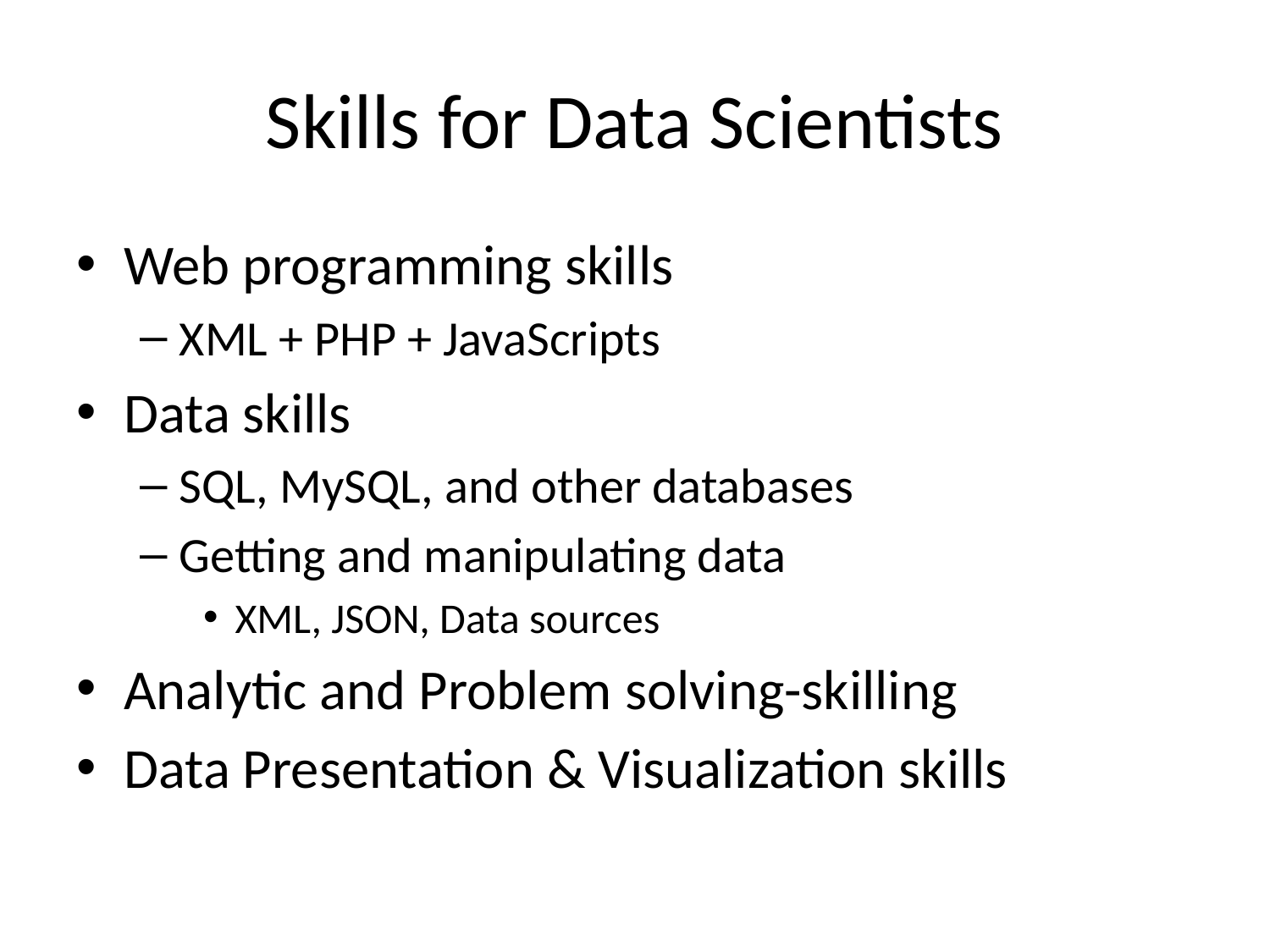

# Skills for Data Scientists
Web programming skills
XML + PHP + JavaScripts
Data skills
SQL, MySQL, and other databases
Getting and manipulating data
XML, JSON, Data sources
Analytic and Problem solving-skilling
Data Presentation & Visualization skills